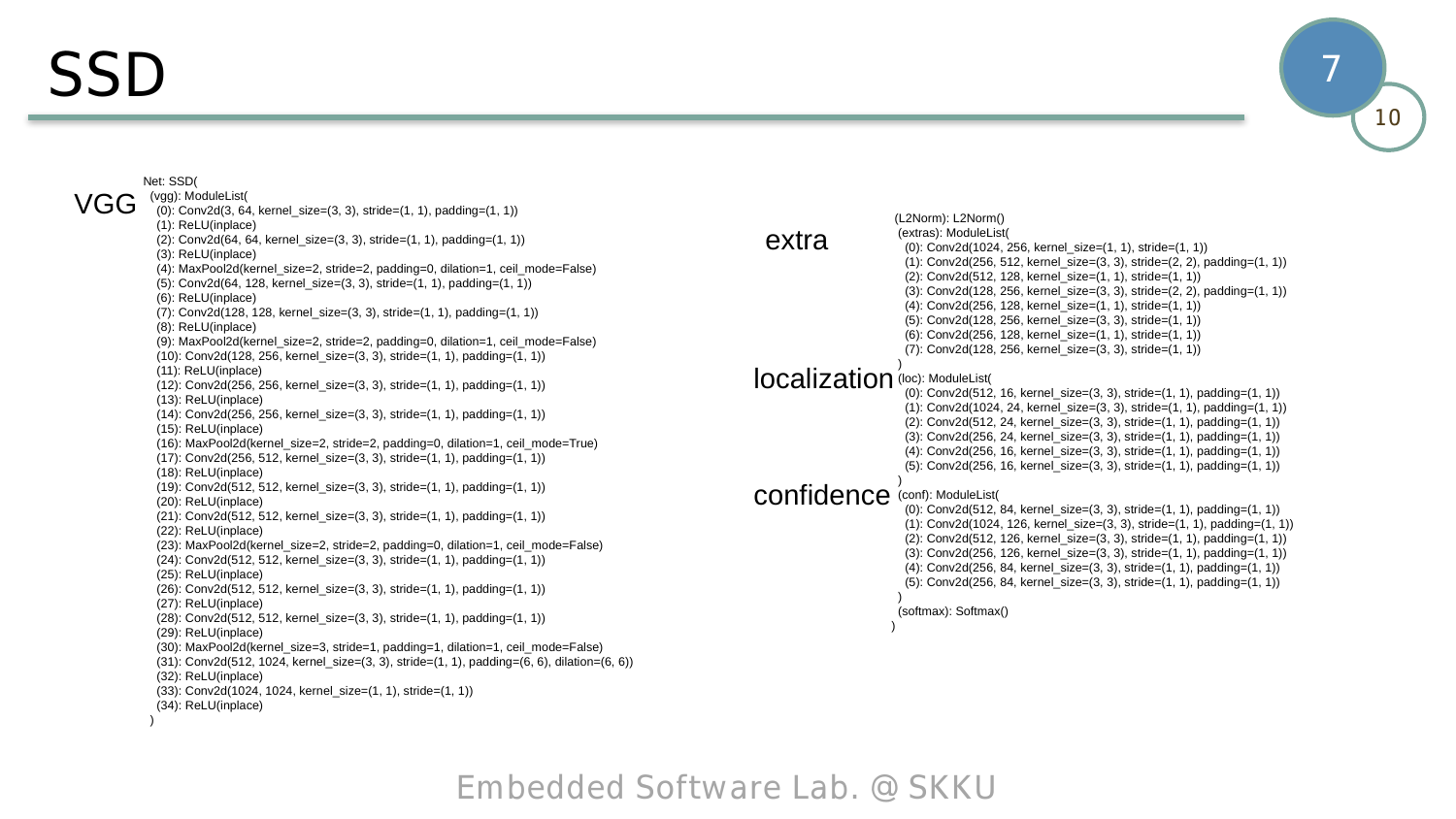

# SSD
Net: SSD(
  (vgg): ModuleList(
    (0): Conv2d(3, 64, kernel_size=(3, 3), stride=(1, 1), padding=(1, 1))
    (1): ReLU(inplace)
    (2): Conv2d(64, 64, kernel_size=(3, 3), stride=(1, 1), padding=(1, 1))
    (3): ReLU(inplace)
    (4): MaxPool2d(kernel_size=2, stride=2, padding=0, dilation=1, ceil_mode=False)
    (5): Conv2d(64, 128, kernel_size=(3, 3), stride=(1, 1), padding=(1, 1))
    (6): ReLU(inplace)
    (7): Conv2d(128, 128, kernel_size=(3, 3), stride=(1, 1), padding=(1, 1))
    (8): ReLU(inplace)
    (9): MaxPool2d(kernel_size=2, stride=2, padding=0, dilation=1, ceil_mode=False)
    (10): Conv2d(128, 256, kernel_size=(3, 3), stride=(1, 1), padding=(1, 1))
    (11): ReLU(inplace)
    (12): Conv2d(256, 256, kernel_size=(3, 3), stride=(1, 1), padding=(1, 1))
    (13): ReLU(inplace)
    (14): Conv2d(256, 256, kernel_size=(3, 3), stride=(1, 1), padding=(1, 1))
    (15): ReLU(inplace)
    (16): MaxPool2d(kernel_size=2, stride=2, padding=0, dilation=1, ceil_mode=True)
    (17): Conv2d(256, 512, kernel_size=(3, 3), stride=(1, 1), padding=(1, 1))
    (18): ReLU(inplace)
    (19): Conv2d(512, 512, kernel_size=(3, 3), stride=(1, 1), padding=(1, 1))
    (20): ReLU(inplace)
    (21): Conv2d(512, 512, kernel_size=(3, 3), stride=(1, 1), padding=(1, 1))
    (22): ReLU(inplace)
    (23): MaxPool2d(kernel_size=2, stride=2, padding=0, dilation=1, ceil_mode=False)
    (24): Conv2d(512, 512, kernel_size=(3, 3), stride=(1, 1), padding=(1, 1))
    (25): ReLU(inplace)
    (26): Conv2d(512, 512, kernel_size=(3, 3), stride=(1, 1), padding=(1, 1))
    (27): ReLU(inplace)
    (28): Conv2d(512, 512, kernel_size=(3, 3), stride=(1, 1), padding=(1, 1))
    (29): ReLU(inplace)
    (30): MaxPool2d(kernel_size=3, stride=1, padding=1, dilation=1, ceil_mode=False)
    (31): Conv2d(512, 1024, kernel_size=(3, 3), stride=(1, 1), padding=(6, 6), dilation=(6, 6))
    (32): ReLU(inplace)
    (33): Conv2d(1024, 1024, kernel_size=(1, 1), stride=(1, 1))
    (34): ReLU(inplace)
  )
VGG
 (L2Norm): L2Norm()
  (extras): ModuleList(
    (0): Conv2d(1024, 256, kernel_size=(1, 1), stride=(1, 1))
    (1): Conv2d(256, 512, kernel_size=(3, 3), stride=(2, 2), padding=(1, 1))
    (2): Conv2d(512, 128, kernel_size=(1, 1), stride=(1, 1))
    (3): Conv2d(128, 256, kernel_size=(3, 3), stride=(2, 2), padding=(1, 1))
    (4): Conv2d(256, 128, kernel_size=(1, 1), stride=(1, 1))
    (5): Conv2d(128, 256, kernel_size=(3, 3), stride=(1, 1))
    (6): Conv2d(256, 128, kernel_size=(1, 1), stride=(1, 1))
    (7): Conv2d(128, 256, kernel_size=(3, 3), stride=(1, 1))
  )
  (loc): ModuleList(
    (0): Conv2d(512, 16, kernel_size=(3, 3), stride=(1, 1), padding=(1, 1))
    (1): Conv2d(1024, 24, kernel_size=(3, 3), stride=(1, 1), padding=(1, 1))
    (2): Conv2d(512, 24, kernel_size=(3, 3), stride=(1, 1), padding=(1, 1))
    (3): Conv2d(256, 24, kernel_size=(3, 3), stride=(1, 1), padding=(1, 1))
    (4): Conv2d(256, 16, kernel_size=(3, 3), stride=(1, 1), padding=(1, 1))
    (5): Conv2d(256, 16, kernel_size=(3, 3), stride=(1, 1), padding=(1, 1))
  )
  (conf): ModuleList(
    (0): Conv2d(512, 84, kernel_size=(3, 3), stride=(1, 1), padding=(1, 1))
    (1): Conv2d(1024, 126, kernel_size=(3, 3), stride=(1, 1), padding=(1, 1))
    (2): Conv2d(512, 126, kernel_size=(3, 3), stride=(1, 1), padding=(1, 1))
    (3): Conv2d(256, 126, kernel_size=(3, 3), stride=(1, 1), padding=(1, 1))
    (4): Conv2d(256, 84, kernel_size=(3, 3), stride=(1, 1), padding=(1, 1))
    (5): Conv2d(256, 84, kernel_size=(3, 3), stride=(1, 1), padding=(1, 1))
  )
  (softmax): Softmax()
)
extra
localization
confidence